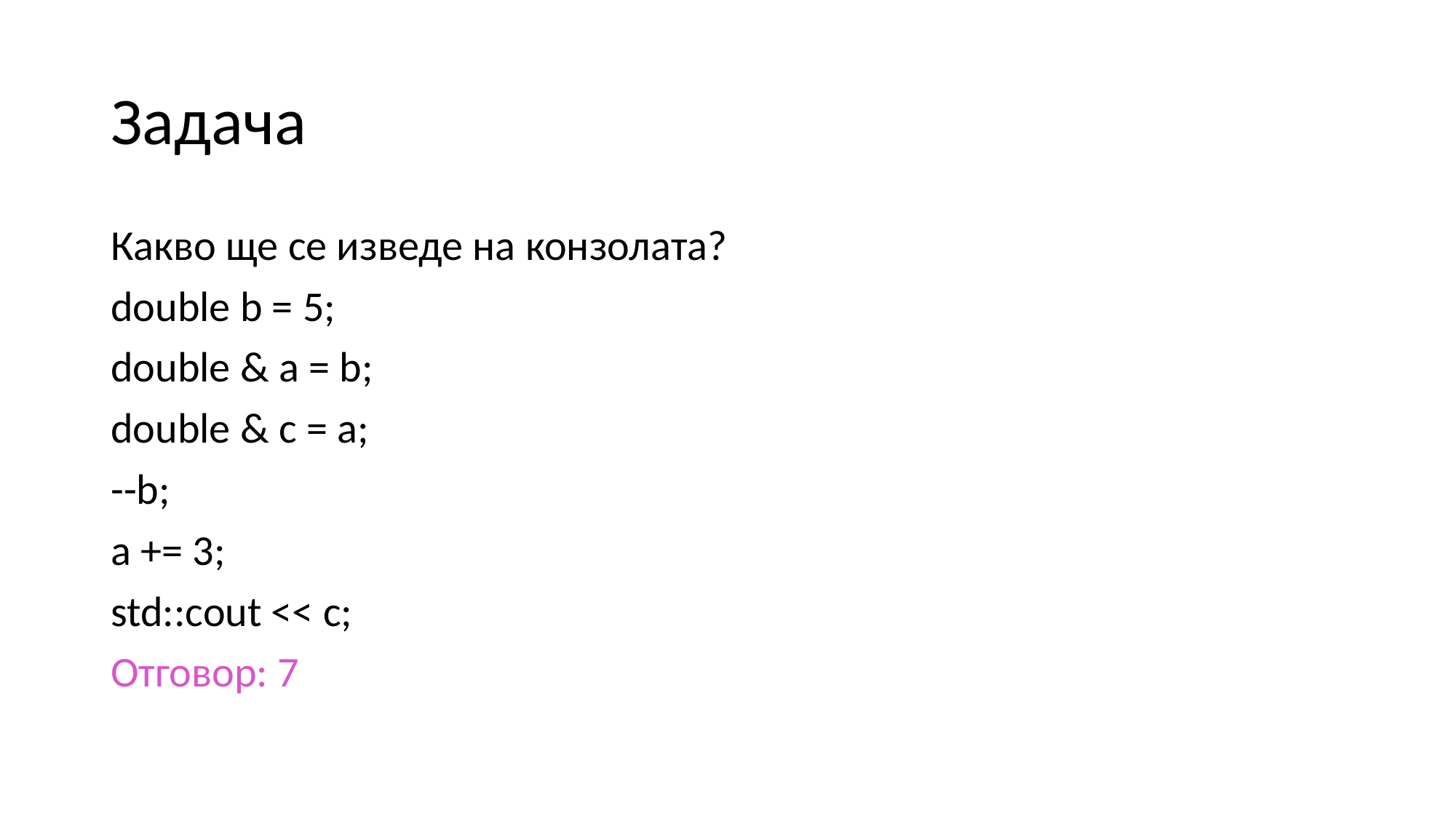

# Задача
Какво ще се изведе на конзолата?
double b = 5;
double & a = b;
double & c = a;
--b;
a += 3;
std::cout << c;
Отговор: 7